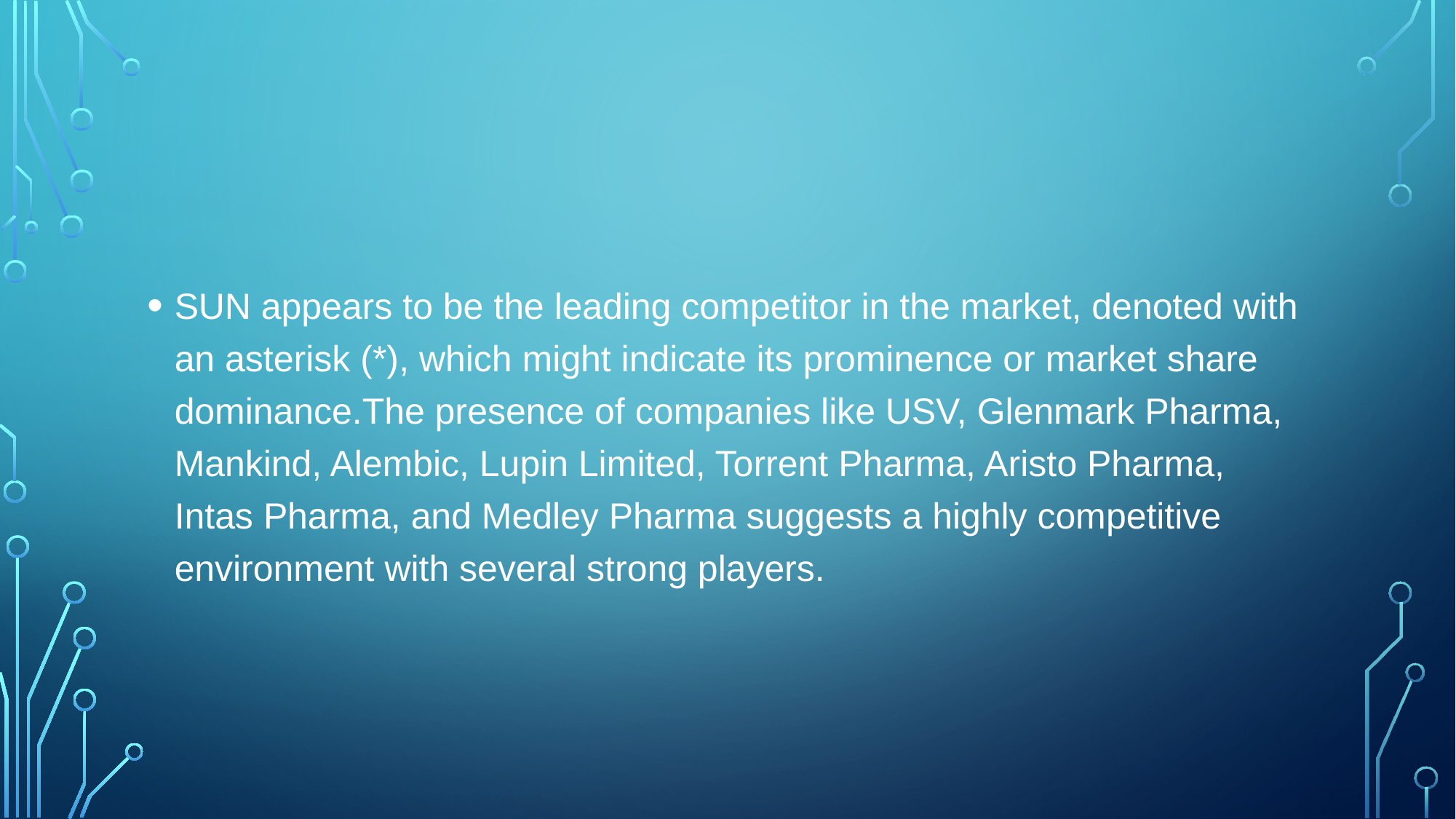

SUN appears to be the leading competitor in the market, denoted with an asterisk (*), which might indicate its prominence or market share dominance.The presence of companies like USV, Glenmark Pharma, Mankind, Alembic, Lupin Limited, Torrent Pharma, Aristo Pharma, Intas Pharma, and Medley Pharma suggests a highly competitive environment with several strong players.